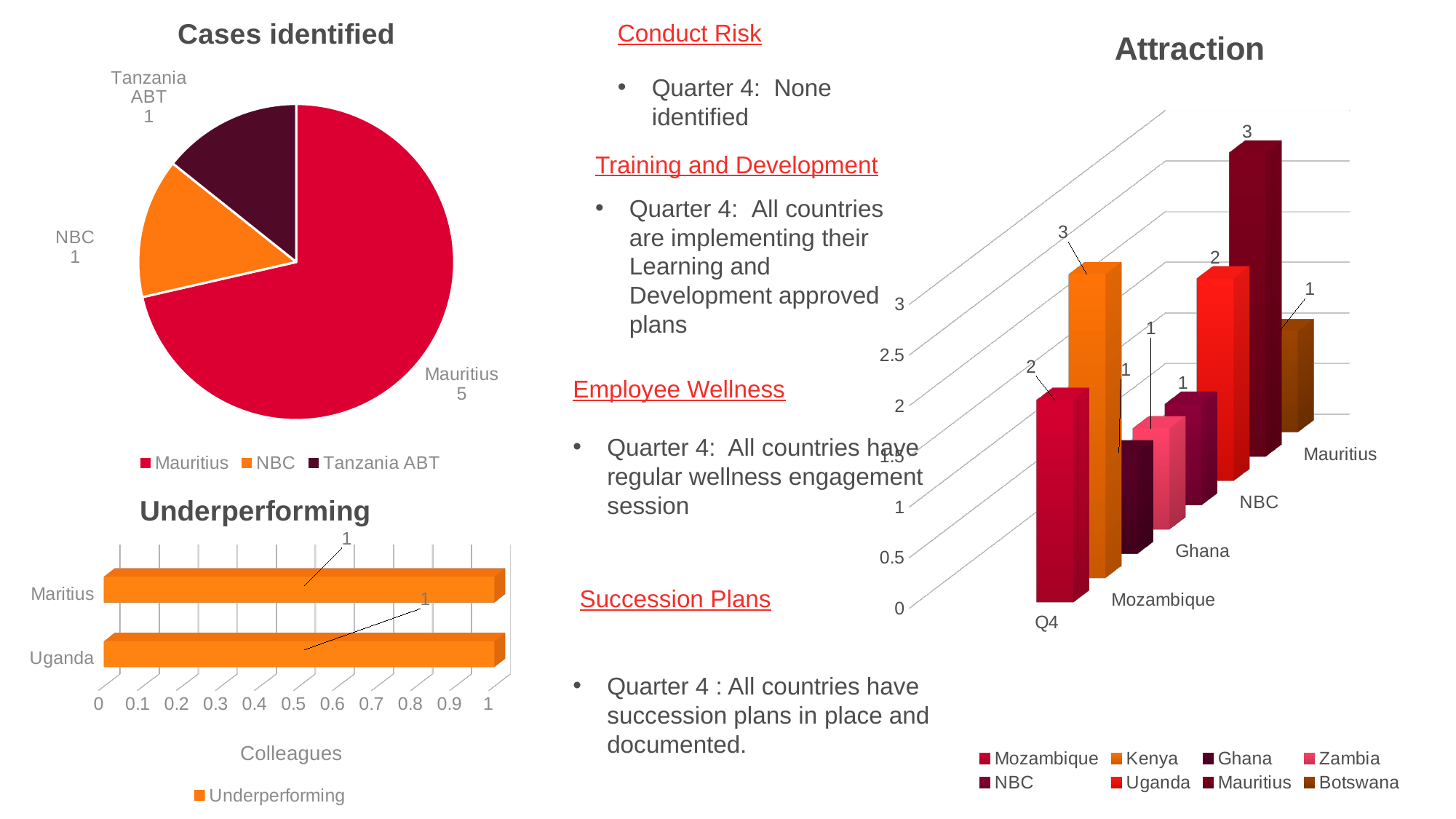

### Chart: Cases identified

| Category | Cases identified  |
|---|---|
| Mauritius | 5.0 |
| NBC | 1.0 |
| Tanzania ABT | 1.0 |

[unsupported chart]

Conduct Risk

Quarter 4:  None identified

Training and Development

Quarter 4:  All countries are implementing their Learning and Development approved plans

Employee Wellness

Quarter 4:  All countries have regular wellness engagement session

[unsupported chart]

 Succession Plans

Quarter 4 : All countries have succession plans in place and documented.